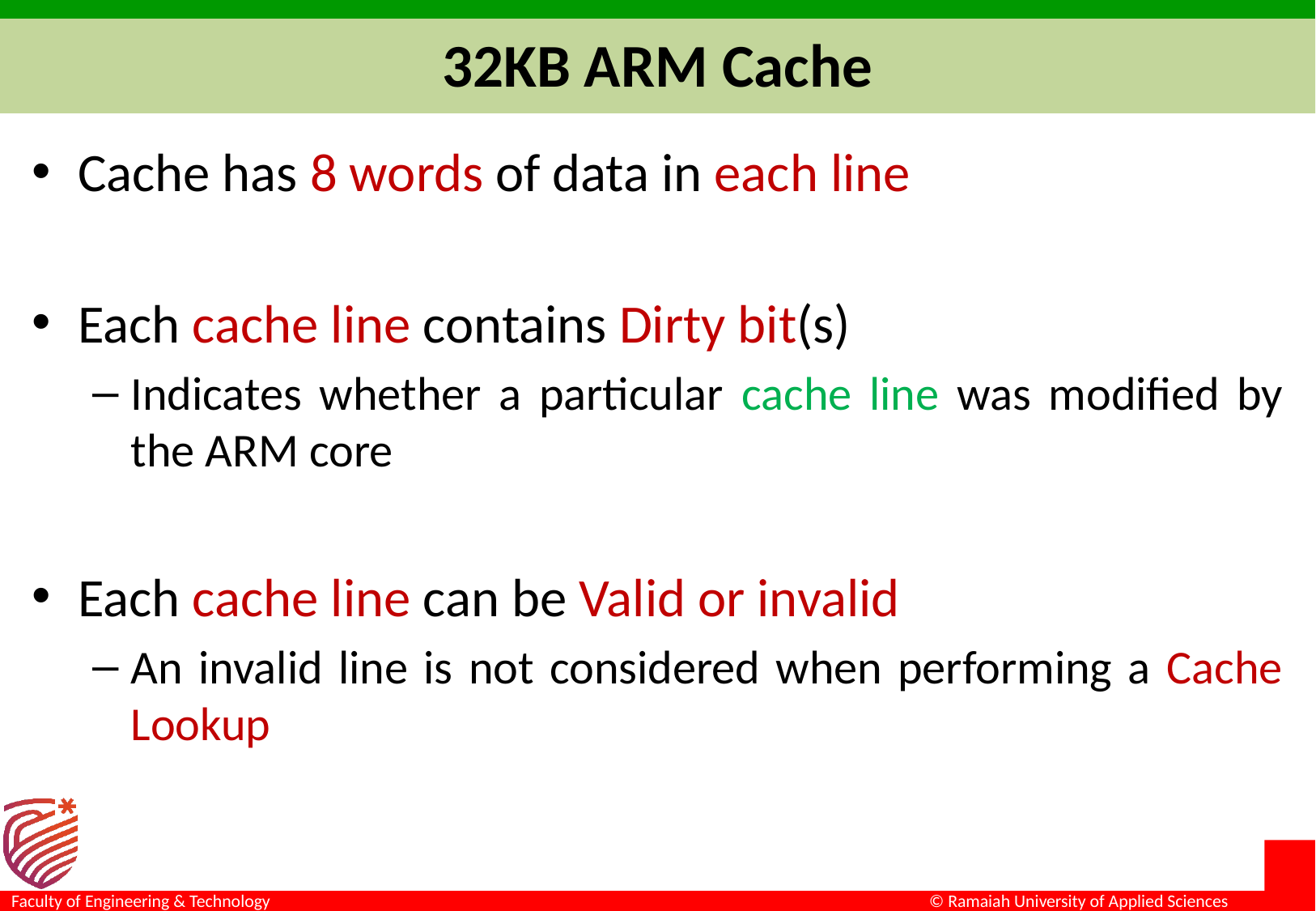

# 32KB ARM Cache
Cache has 8 words of data in each line

Each cache line contains Dirty bit(s)
Indicates whether a particular cache line was modified by the ARM core

Each cache line can be Valid or invalid
An invalid line is not considered when performing a Cache Lookup